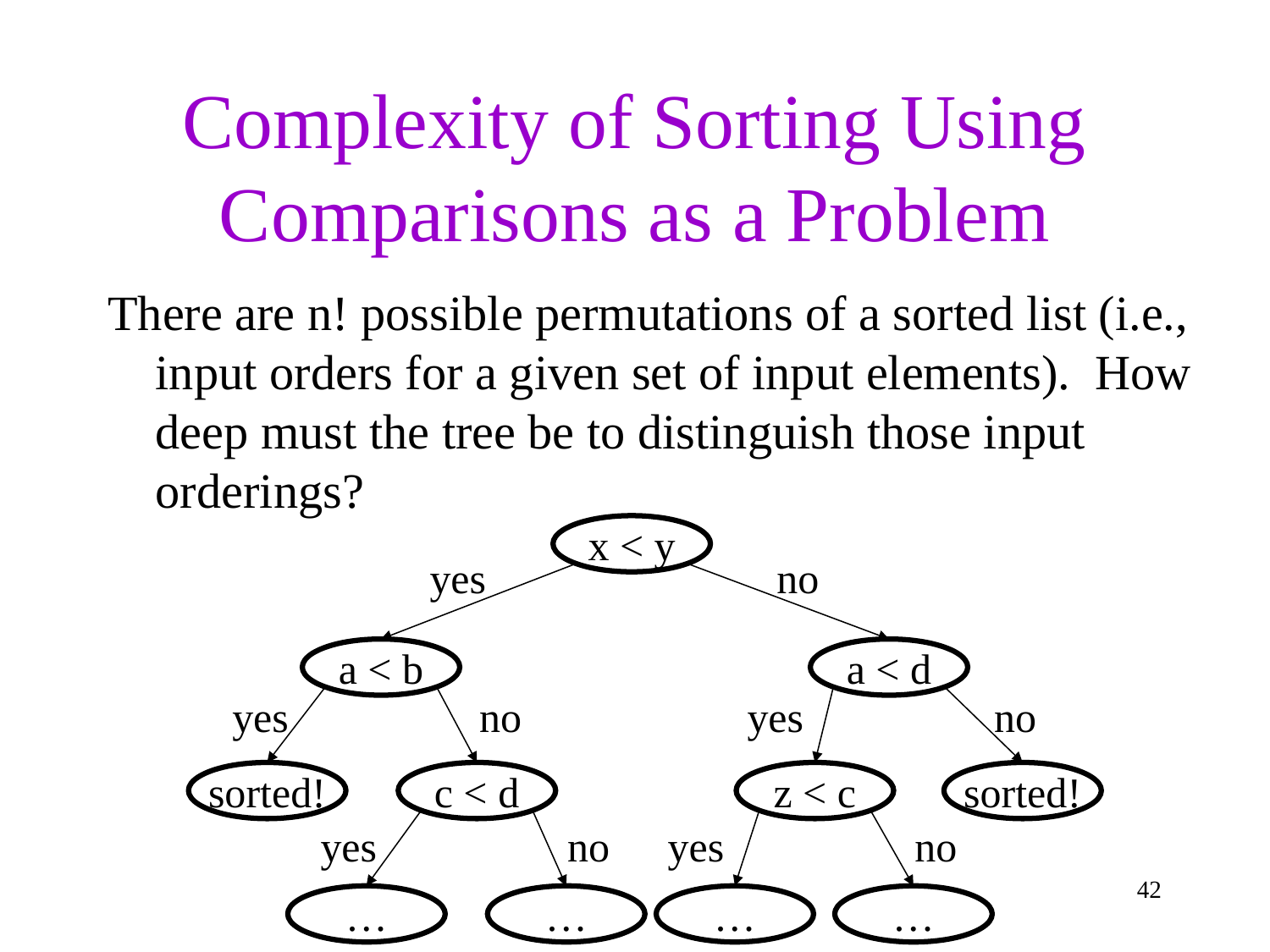

# Complexity of Sorting Using Comparisons as a Problem
There are n! possible permutations of a sorted list (i.e., input orders for a given set of input elements).  How deep must the tree be to distinguish those input orderings?
x < y
yes
no
a < b
a < d
yes
no
yes
no
sorted!
c < d
z < c
sorted!
yes
no
yes
no
42
…
…
…
…